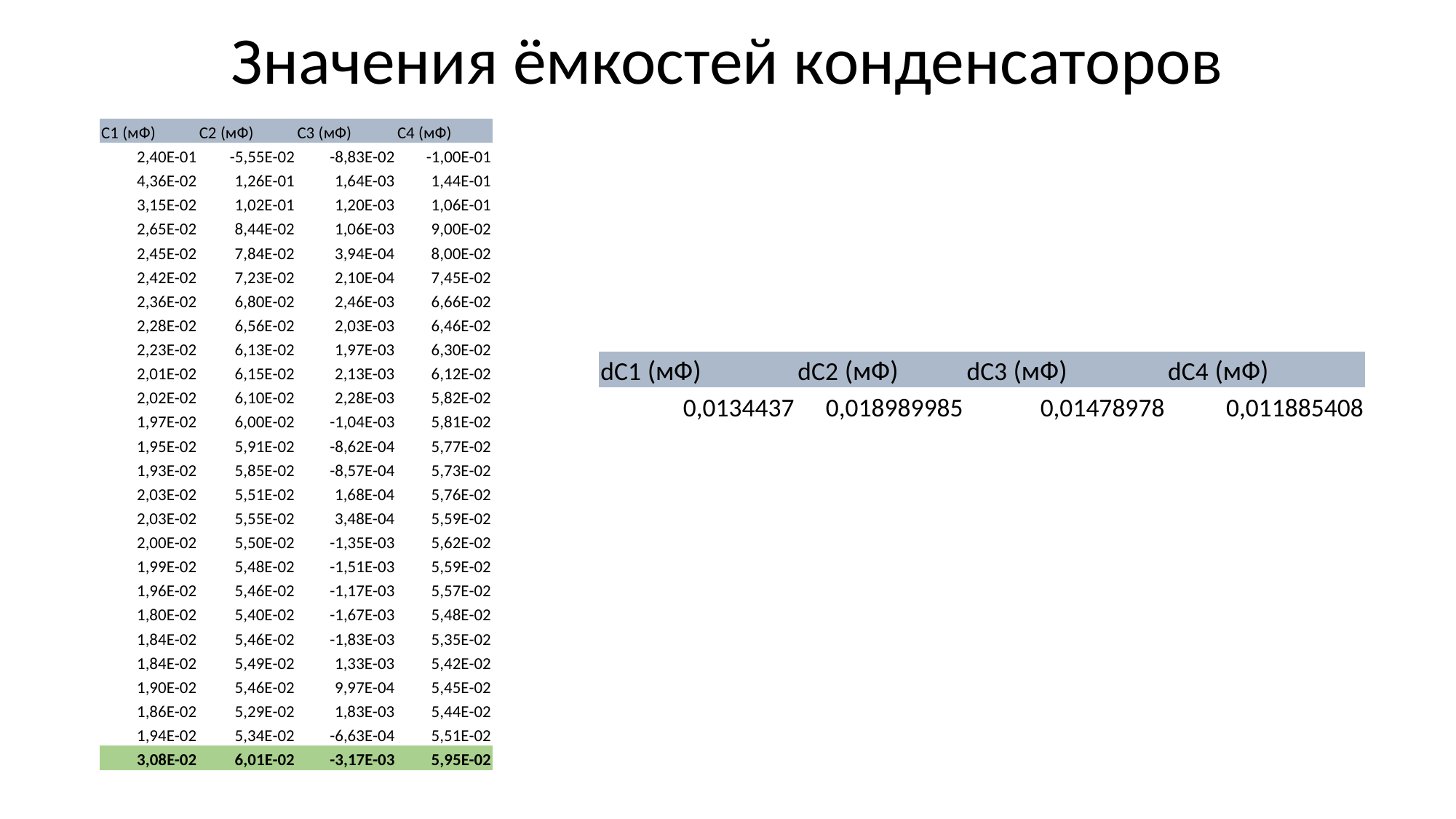

# Значения ёмкостей конденсаторов
| C1 (мФ) | C2 (мФ) | C3 (мФ) | C4 (мФ) |
| --- | --- | --- | --- |
| 2,40E-01 | -5,55E-02 | -8,83E-02 | -1,00E-01 |
| 4,36E-02 | 1,26E-01 | 1,64E-03 | 1,44E-01 |
| 3,15E-02 | 1,02E-01 | 1,20E-03 | 1,06E-01 |
| 2,65E-02 | 8,44E-02 | 1,06E-03 | 9,00E-02 |
| 2,45E-02 | 7,84E-02 | 3,94E-04 | 8,00E-02 |
| 2,42E-02 | 7,23E-02 | 2,10E-04 | 7,45E-02 |
| 2,36E-02 | 6,80E-02 | 2,46E-03 | 6,66E-02 |
| 2,28E-02 | 6,56E-02 | 2,03E-03 | 6,46E-02 |
| 2,23E-02 | 6,13E-02 | 1,97E-03 | 6,30E-02 |
| 2,01E-02 | 6,15E-02 | 2,13E-03 | 6,12E-02 |
| 2,02E-02 | 6,10E-02 | 2,28E-03 | 5,82E-02 |
| 1,97E-02 | 6,00E-02 | -1,04E-03 | 5,81E-02 |
| 1,95E-02 | 5,91E-02 | -8,62E-04 | 5,77E-02 |
| 1,93E-02 | 5,85E-02 | -8,57E-04 | 5,73E-02 |
| 2,03E-02 | 5,51E-02 | 1,68E-04 | 5,76E-02 |
| 2,03E-02 | 5,55E-02 | 3,48E-04 | 5,59E-02 |
| 2,00E-02 | 5,50E-02 | -1,35E-03 | 5,62E-02 |
| 1,99E-02 | 5,48E-02 | -1,51E-03 | 5,59E-02 |
| 1,96E-02 | 5,46E-02 | -1,17E-03 | 5,57E-02 |
| 1,80E-02 | 5,40E-02 | -1,67E-03 | 5,48E-02 |
| 1,84E-02 | 5,46E-02 | -1,83E-03 | 5,35E-02 |
| 1,84E-02 | 5,49E-02 | 1,33E-03 | 5,42E-02 |
| 1,90E-02 | 5,46E-02 | 9,97E-04 | 5,45E-02 |
| 1,86E-02 | 5,29E-02 | 1,83E-03 | 5,44E-02 |
| 1,94E-02 | 5,34E-02 | -6,63E-04 | 5,51E-02 |
| 3,08E-02 | 6,01E-02 | -3,17E-03 | 5,95E-02 |
| dC1 (мФ) | dC2 (мФ) | dC3 (мФ) | dC4 (мФ) |
| --- | --- | --- | --- |
| 0,0134437 | 0,018989985 | 0,01478978 | 0,011885408 |